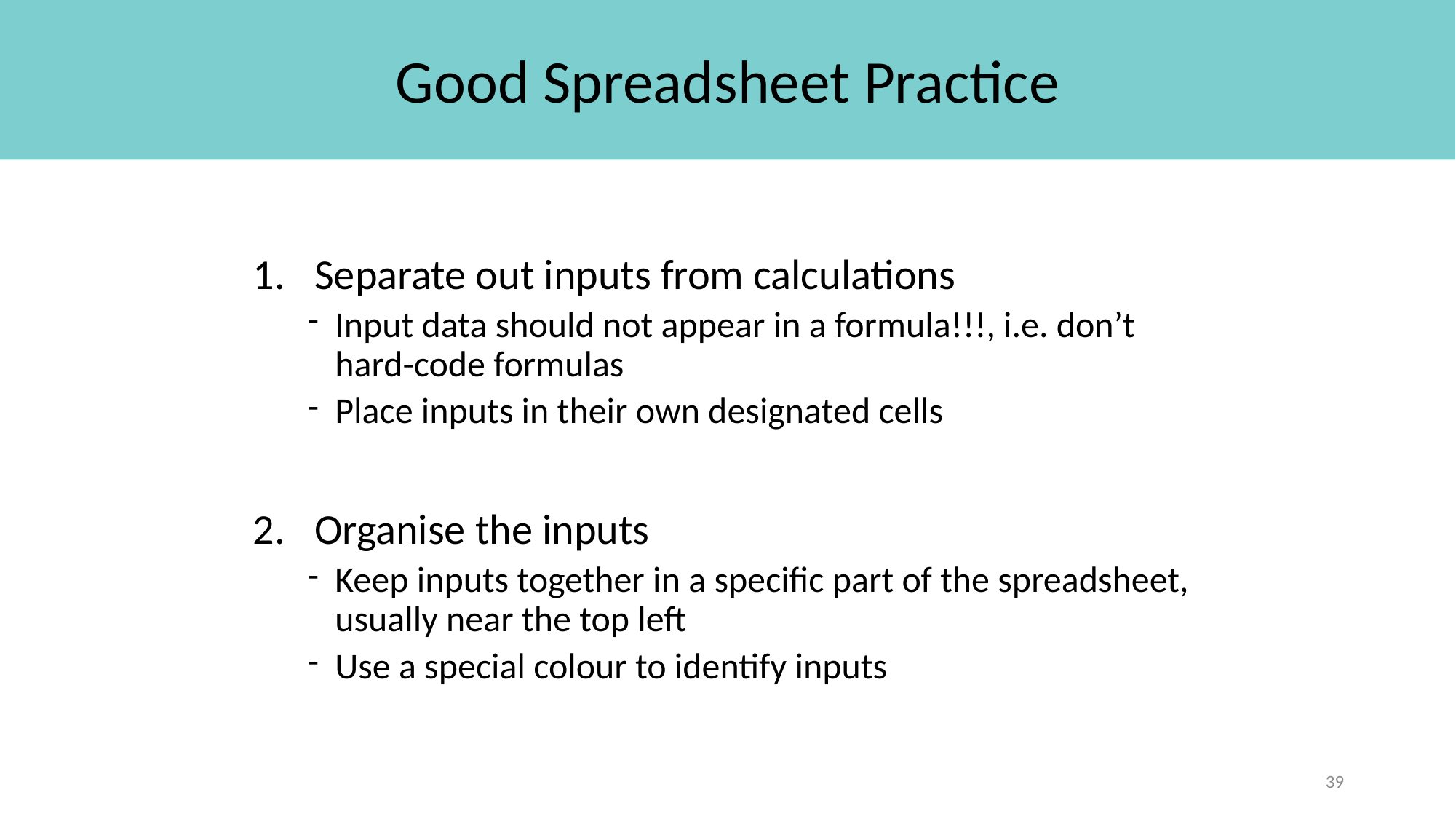

Good Spreadsheet Practice
Separate out inputs from calculations
Input data should not appear in a formula!!!, i.e. don’t hard-code formulas
Place inputs in their own designated cells

Organise the inputs
Keep inputs together in a specific part of the spreadsheet, usually near the top left
Use a special colour to identify inputs
39